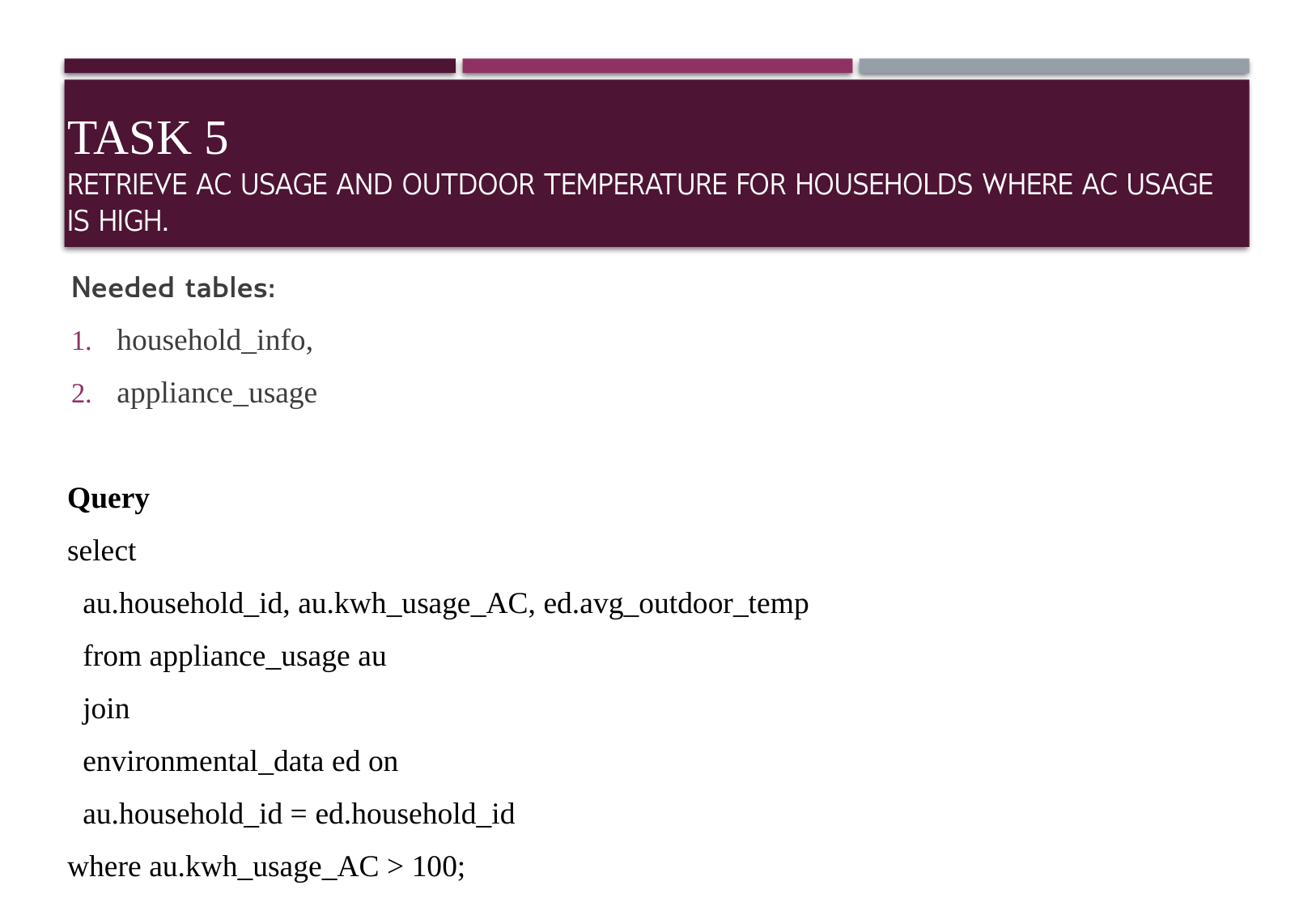

# TASK 5 Retrieve AC usage and outdoor temperature for households where AC usage is high.
Needed tables:
household_info,
appliance_usage

Query
select
  au.household_id, au.kwh_usage_AC, ed.avg_outdoor_temp
  from appliance_usage au
  join
  environmental_data ed on
  au.household_id = ed.household_id
where au.kwh_usage_AC > 100;